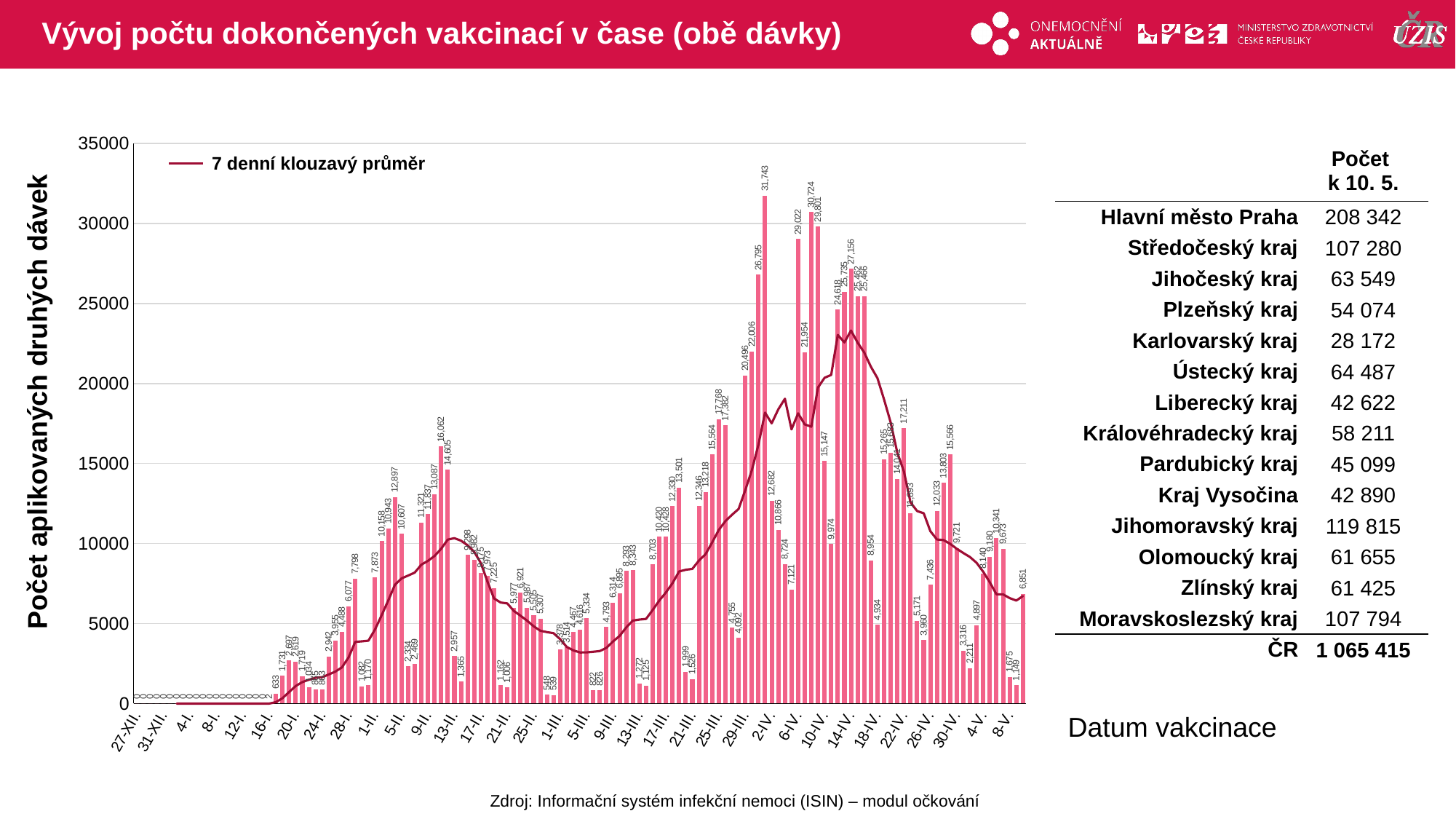

# Vývoj počtu dokončených vakcinací v čase (obě dávky)

### Chart

| Category | druhá dávka |
|---|---|
| 27-XII. | 0.0 |
| 28-XII. | 0.0 |
| 29-XII. | 0.0 |
| 30-XII. | 0.0 |
| 31-XII. | 0.0 |
| 1-I. | 0.0 |
| 2-I. | 0.0 |
| 3-I. | 0.0 |
| 4-I. | 0.0 |
| 5-I. | 0.0 |
| 6-I. | 0.0 |
| 7-I. | 0.0 |
| 8-I. | 0.0 |
| 9-I. | 0.0 |
| 10-I. | 0.0 |
| 11-I. | 0.0 |
| 12-I. | 0.0 |
| 13-I. | 0.0 |
| 14-I. | 0.0 |
| 15-I. | 0.0 |
| 16-I. | 2.0 |
| 17-I. | 633.0 |
| 18-I. | 1731.0 |
| 19-I. | 2697.0 |
| 20-I. | 2619.0 |
| 21-I. | 1719.0 |
| 22-I. | 1034.0 |
| 23-I. | 865.0 |
| 24-I. | 863.0 |
| 25-I. | 2942.0 |
| 26-I. | 3955.0 |
| 27-I. | 4488.0 |
| 28-I. | 6077.0 |
| 29-I. | 7798.0 |
| 30-I. | 1082.0 |
| 31-I. | 1170.0 |
| 1-II. | 7873.0 |
| 2-II. | 10158.0 |
| 3-II. | 10943.0 |
| 4-II. | 12897.0 |
| 5-II. | 10607.0 |
| 6-II. | 2334.0 |
| 7-II. | 2469.0 |
| 8-II. | 11321.0 |
| 9-II. | 11837.0 |
| 10-II. | 13087.0 |
| 11-II. | 16062.0 |
| 12-II. | 14605.0 |
| 13-II. | 2957.0 |
| 14-II. | 1365.0 |
| 15-II. | 9298.0 |
| 16-II. | 8982.0 |
| 17-II. | 8175.0 |
| 18-II. | 7973.0 |
| 19-II. | 7225.0 |
| 20-II. | 1162.0 |
| 21-II. | 1006.0 |
| 22-II. | 5977.0 |
| 23-II. | 6921.0 |
| 24-II. | 5987.0 |
| 25-II. | 5505.0 |
| 26-II. | 5307.0 |
| 27-II. | 548.0 |
| 28-II. | 539.0 |
| 1-III. | 3378.0 |
| 2-III. | 3514.0 |
| 3-III. | 4467.0 |
| 4-III. | 4616.0 |
| 5-III. | 5334.0 |
| 6-III. | 822.0 |
| 7-III. | 826.0 |
| 8-III. | 4793.0 |
| 9-III. | 6314.0 |
| 10-III. | 6895.0 |
| 11-III. | 8293.0 |
| 12-III. | 8343.0 |
| 13-III. | 1272.0 |
| 14-III. | 1125.0 |
| 15-III. | 8703.0 |
| 16-III. | 10420.0 |
| 17-III. | 10428.0 |
| 18-III. | 12330.0 |
| 19-III. | 13501.0 |
| 20-III. | 1999.0 |
| 21-III. | 1526.0 |
| 22-III. | 12346.0 |
| 23-III. | 13218.0 |
| 24-III. | 15564.0 |
| 25-III. | 17768.0 |
| 26-III. | 17382.0 |
| 27-III. | 4755.0 |
| 28-III. | 4092.0 |
| 29-III. | 20496.0 |
| 30-III. | 22006.0 |
| 31-III. | 26795.0 |
| 1-IV. | 31743.0 |
| 2-IV. | 12682.0 |
| 3-IV. | 10866.0 |
| 4-IV. | 8724.0 |
| 5-IV. | 7121.0 |
| 6-IV. | 29022.0 |
| 7-IV. | 21954.0 |
| 8-IV. | 30724.0 |
| 9-IV. | 29801.0 |
| 10-IV. | 15147.0 |
| 11-IV. | 9974.0 |
| 12-IV. | 24618.0 |
| 13-IV. | 25735.0 |
| 14-IV. | 27156.0 |
| 15-IV. | 25462.0 |
| 16-IV. | 25466.0 |
| 17-IV. | 8954.0 |
| 18-IV. | 4934.0 |
| 19-IV. | 15265.0 |
| 20-IV. | 15683.0 |
| 21-IV. | 14041.0 |
| 22-IV. | 17211.0 |
| 23-IV. | 11893.0 |
| 24-IV. | 5171.0 |
| 25-IV. | 3960.0 |
| 26-IV. | 7436.0 |
| 27-IV. | 12033.0 |
| 28-IV. | 13803.0 |
| 29-IV. | 15566.0 |
| 30-IV. | 9721.0 |
| 1-V. | 3316.0 |
| 2-V. | 2211.0 |
| 3-V. | 4897.0 |
| 4-V. | 8140.0 |
| 5-V. | 9180.0 |
| 6-V. | 10341.0 |
| 7-V. | 9673.0 |
| 8-V. | 1675.0 |
| 9-V. | 1149.0 |
| 10-V. | 6851.0 |
|  | Počet k 10. 5. |
| --- | --- |
| Hlavní město Praha | 208 342 |
| Středočeský kraj | 107 280 |
| Jihočeský kraj | 63 549 |
| Plzeňský kraj | 54 074 |
| Karlovarský kraj | 28 172 |
| Ústecký kraj | 64 487 |
| Liberecký kraj | 42 622 |
| Královéhradecký kraj | 58 211 |
| Pardubický kraj | 45 099 |
| Kraj Vysočina | 42 890 |
| Jihomoravský kraj | 119 815 |
| Olomoucký kraj | 61 655 |
| Zlínský kraj | 61 425 |
| Moravskoslezský kraj | 107 794 |
| ČR | 1 065 415 |
7 denní klouzavý průměr
Počet aplikovaných druhých dávek
Datum vakcinace
Zdroj: Informační systém infekční nemoci (ISIN) – modul očkování